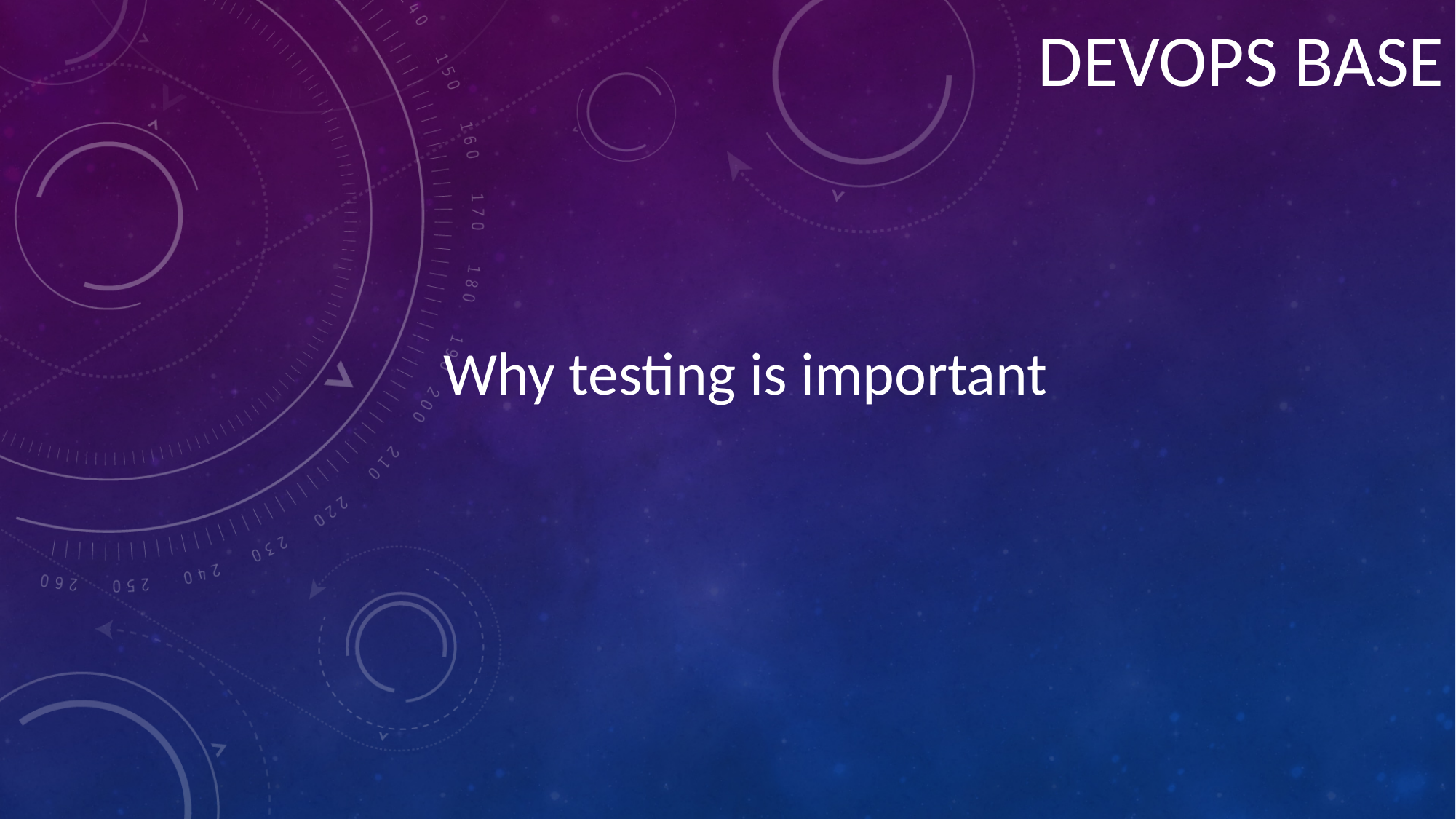

# Devops BASE
Why testing is important